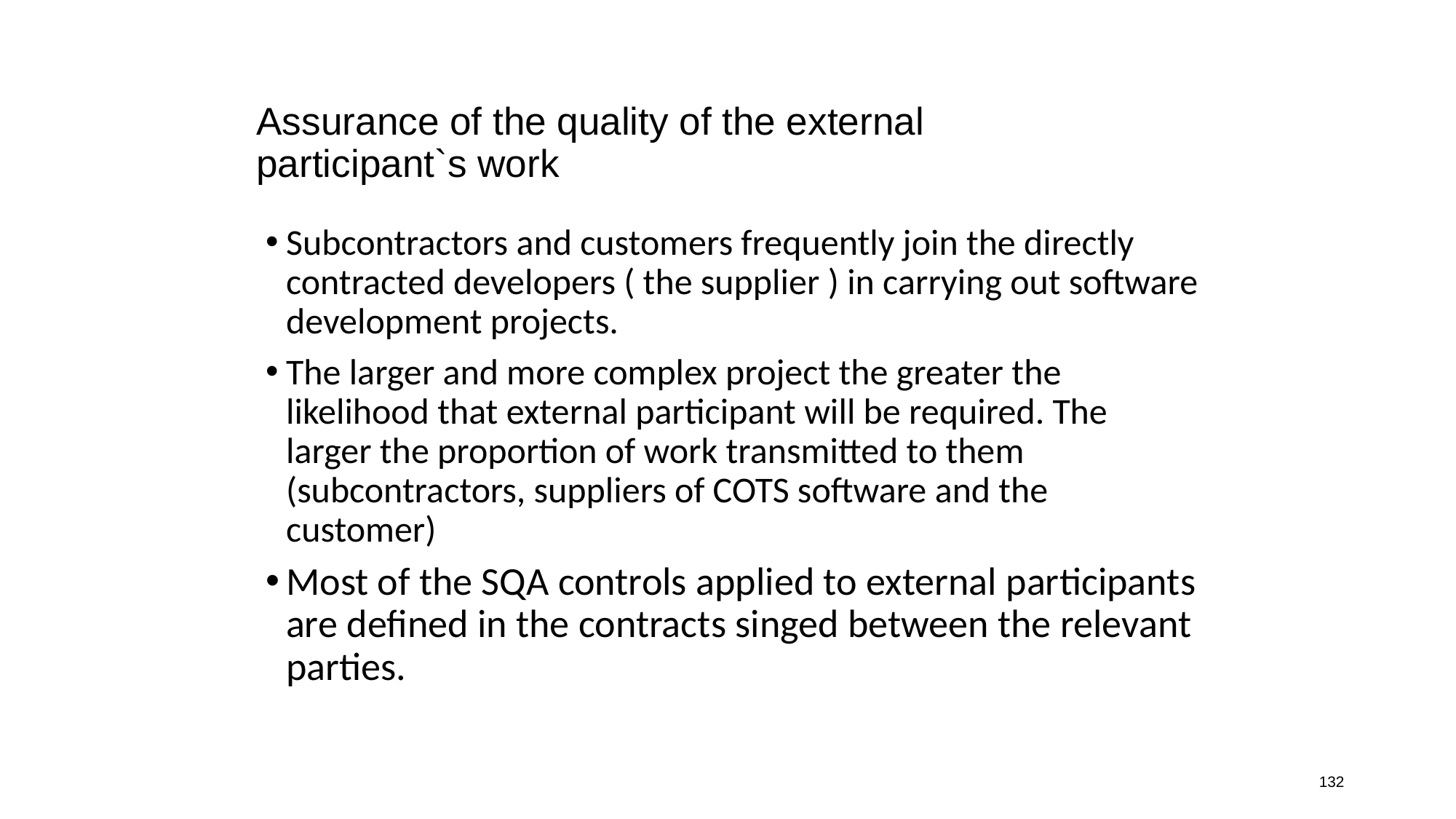

# Assurance of the quality of the external participant`s work
Subcontractors and customers frequently join the directly contracted developers ( the supplier ) in carrying out software development projects.
The larger and more complex project the greater the likelihood that external participant will be required. The larger the proportion of work transmitted to them (subcontractors, suppliers of COTS software and the customer)
Most of the SQA controls applied to external participants are defined in the contracts singed between the relevant parties.

132